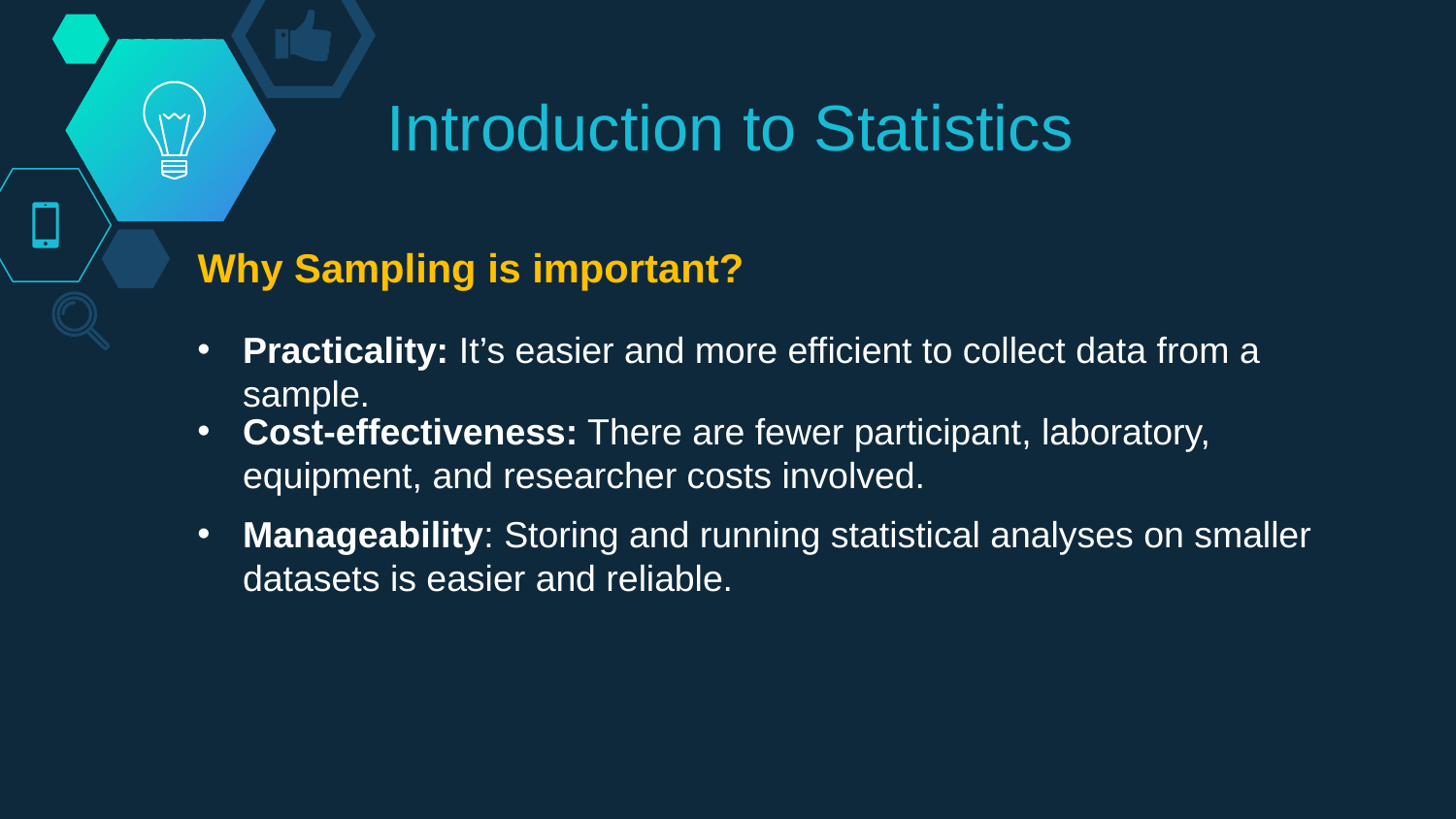

# Introduction to Statistics
Why Sampling is important?
Practicality: It’s easier and more efficient to collect data from a sample.
Cost-effectiveness: There are fewer participant, laboratory, equipment, and researcher costs involved.
Manageability: Storing and running statistical analyses on smaller datasets is easier and reliable.